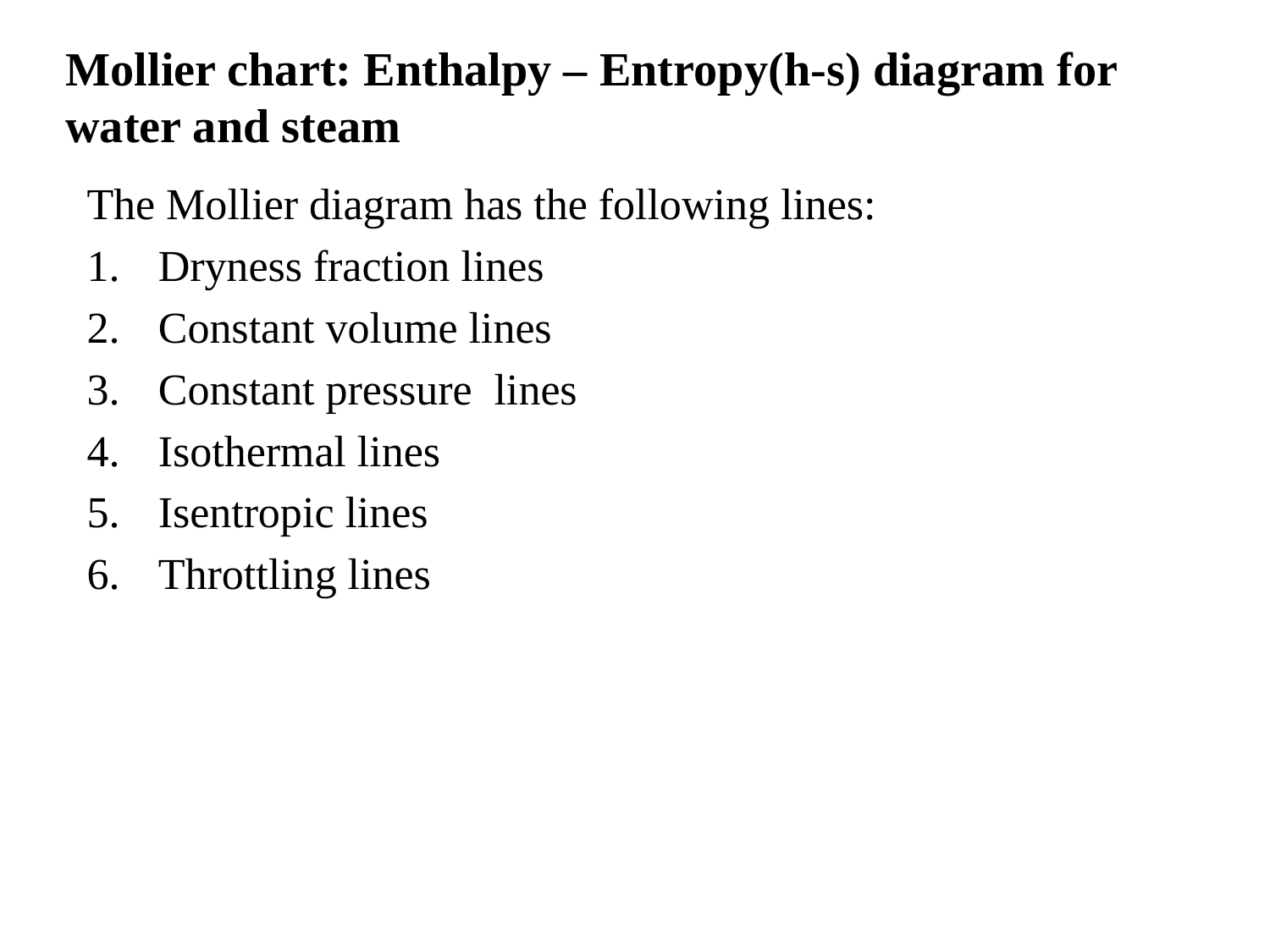

# Mollier chart: Enthalpy – Entropy(h-s) diagram for water and steam
The Mollier diagram has the following lines:
Dryness fraction lines
Constant volume lines
Constant pressure  lines
Isothermal lines
Isentropic lines
Throttling lines